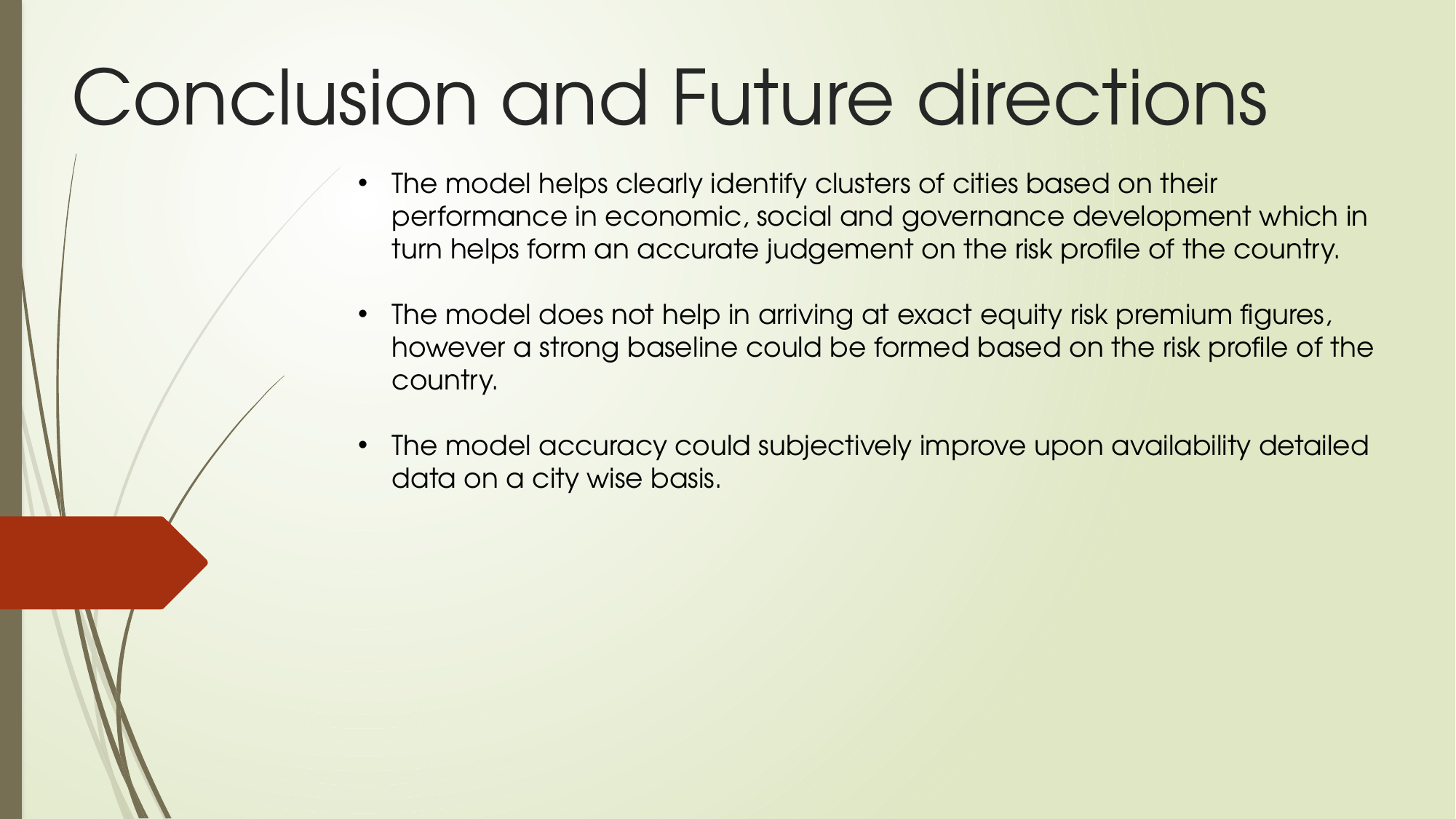

# Conclusion and Future directions
The model helps clearly identify clusters of cities based on their performance in economic, social and governance development which in turn helps form an accurate judgement on the risk profile of the country.

The model does not help in arriving at exact equity risk premium figures, however a strong baseline could be formed based on the risk profile of the country.

The model accuracy could subjectively improve upon availability detailed data on a city wise basis.